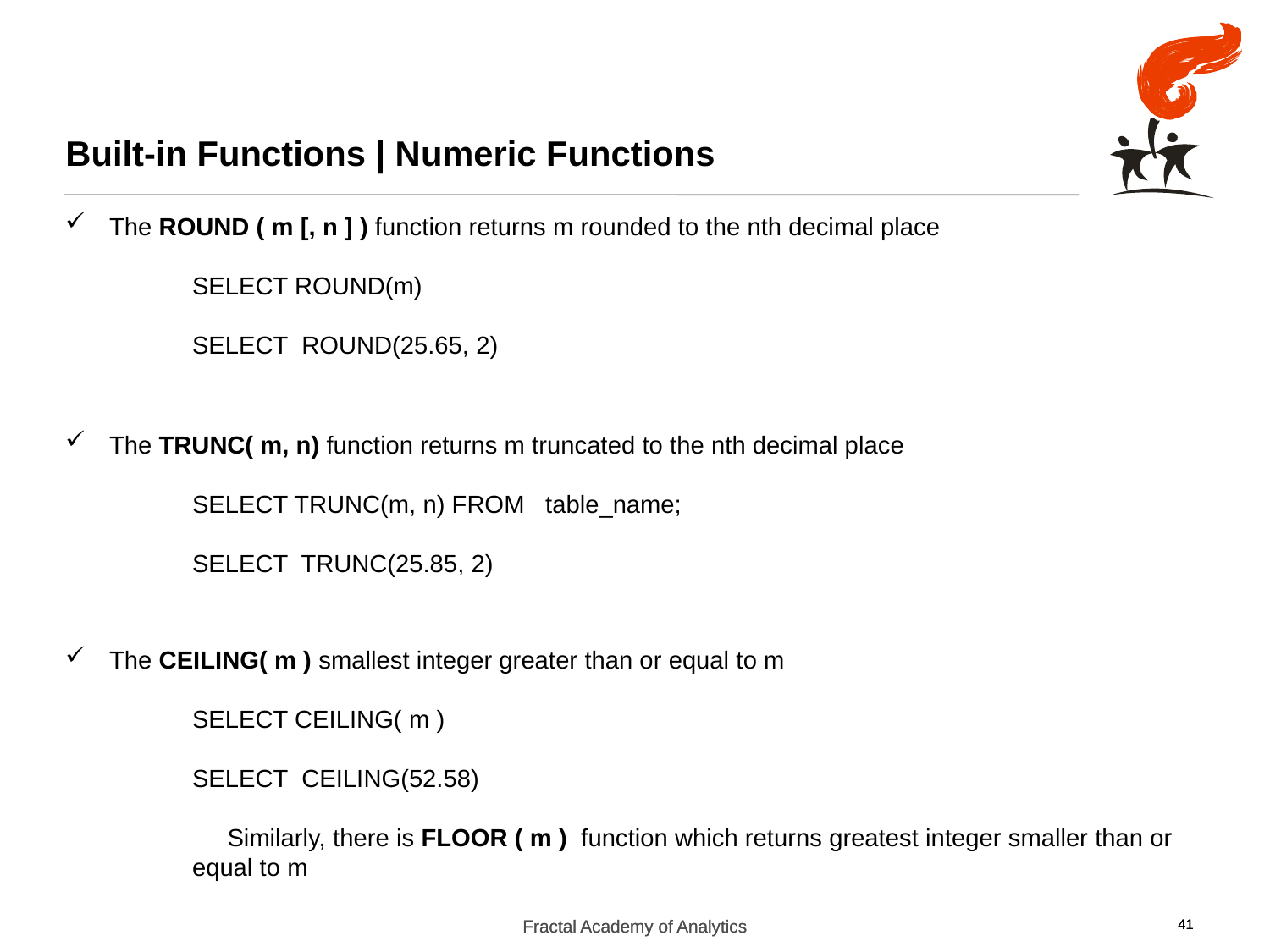

# Built-in Functions | Numeric Functions
  The ROUND ( m [, n ] ) function returns m rounded to the nth decimal place

SELECT ROUND(m)

SELECT  ROUND(25.65, 2)
  The TRUNC( m, n) function returns m truncated to the nth decimal place

SELECT TRUNC(m, n) FROM   table_name;

SELECT  TRUNC(25.85, 2)
  The CEILING( m ) smallest integer greater than or equal to m

SELECT CEILING( m )

SELECT  CEILING(52.58)

     Similarly, there is FLOOR ( m )  function which returns greatest integer smaller than or equal to m
Fractal Academy of Analytics
Fractal Academy of Analytics
41
41